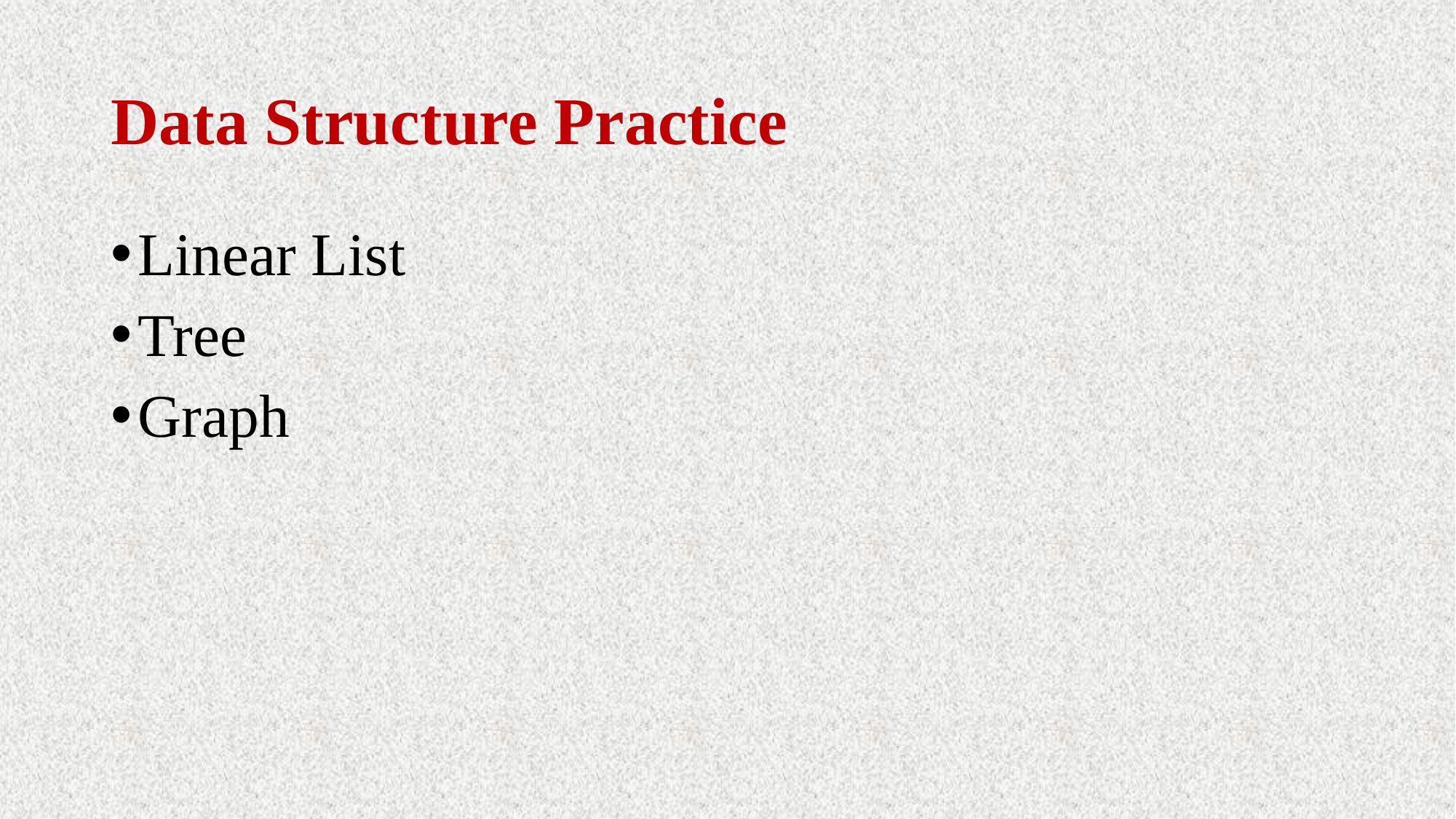

# Data Structure Practice
Linear List
Tree
Graph